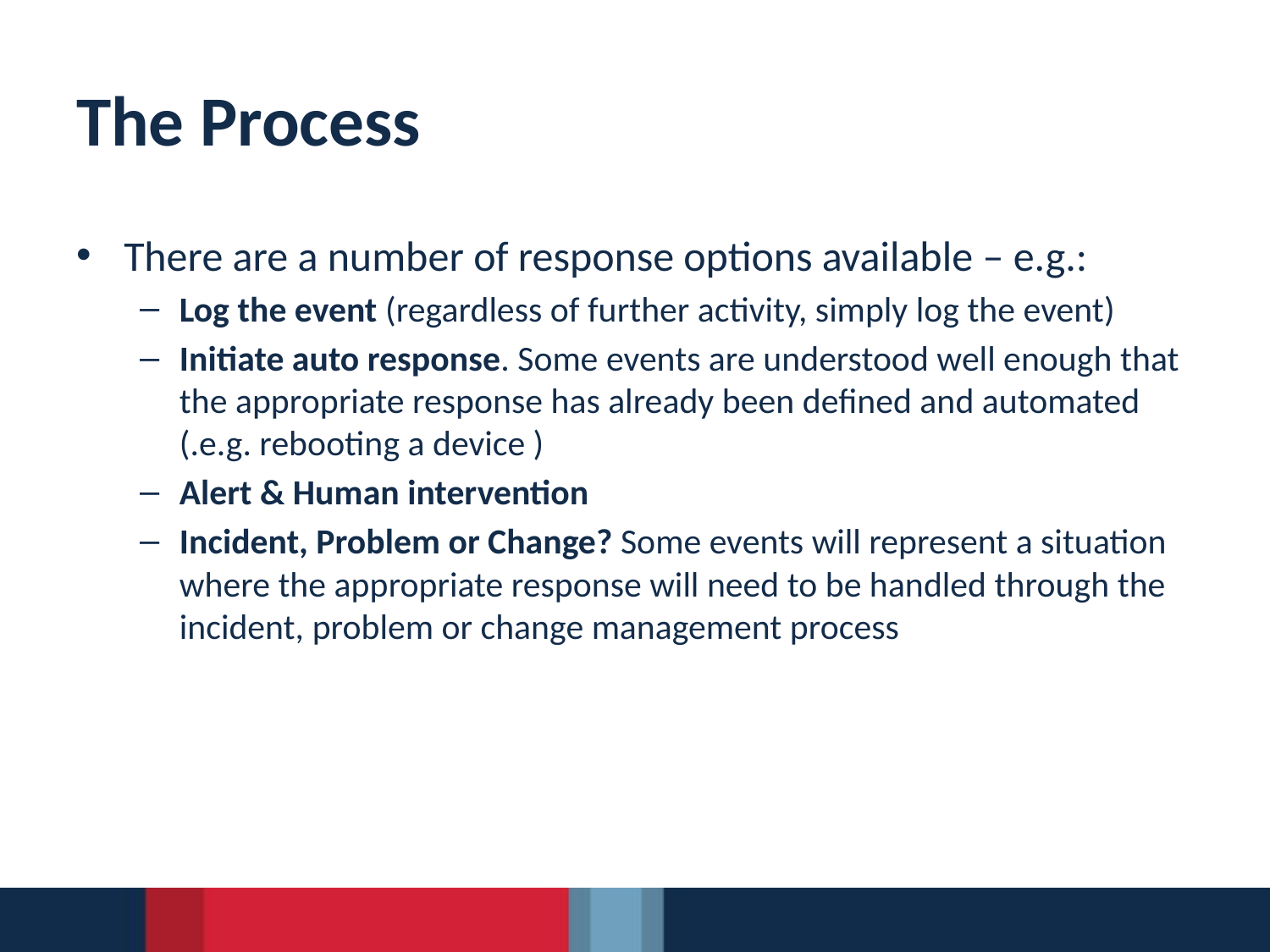

# The Process
There are a number of response options available – e.g.:
Log the event (regardless of further activity, simply log the event)
Initiate auto response. Some events are understood well enough that the appropriate response has already been defined and automated (.e.g. rebooting a device )
Alert & Human intervention
Incident, Problem or Change? Some events will represent a situation where the appropriate response will need to be handled through the incident, problem or change management process